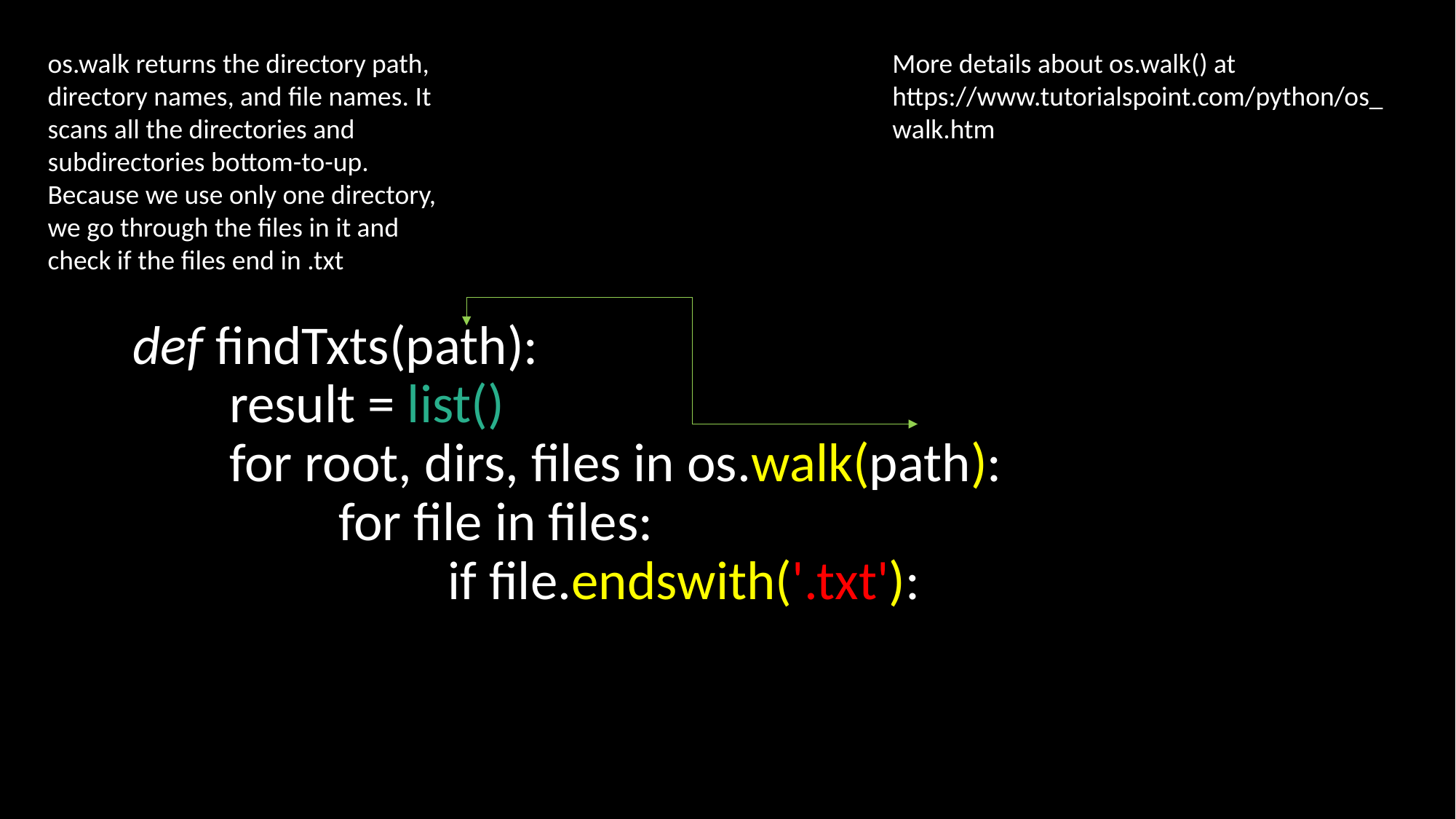

os.walk returns the directory path, directory names, and file names. It scans all the directories and subdirectories bottom-to-up.
Because we use only one directory, we go through the files in it and check if the files end in .txt
More details about os.walk() at https://www.tutorialspoint.com/python/os_walk.htm
# def findTxts(path): result = list() for root, dirs, files in os.walk(path): for file in files: if file.endswith('.txt'):